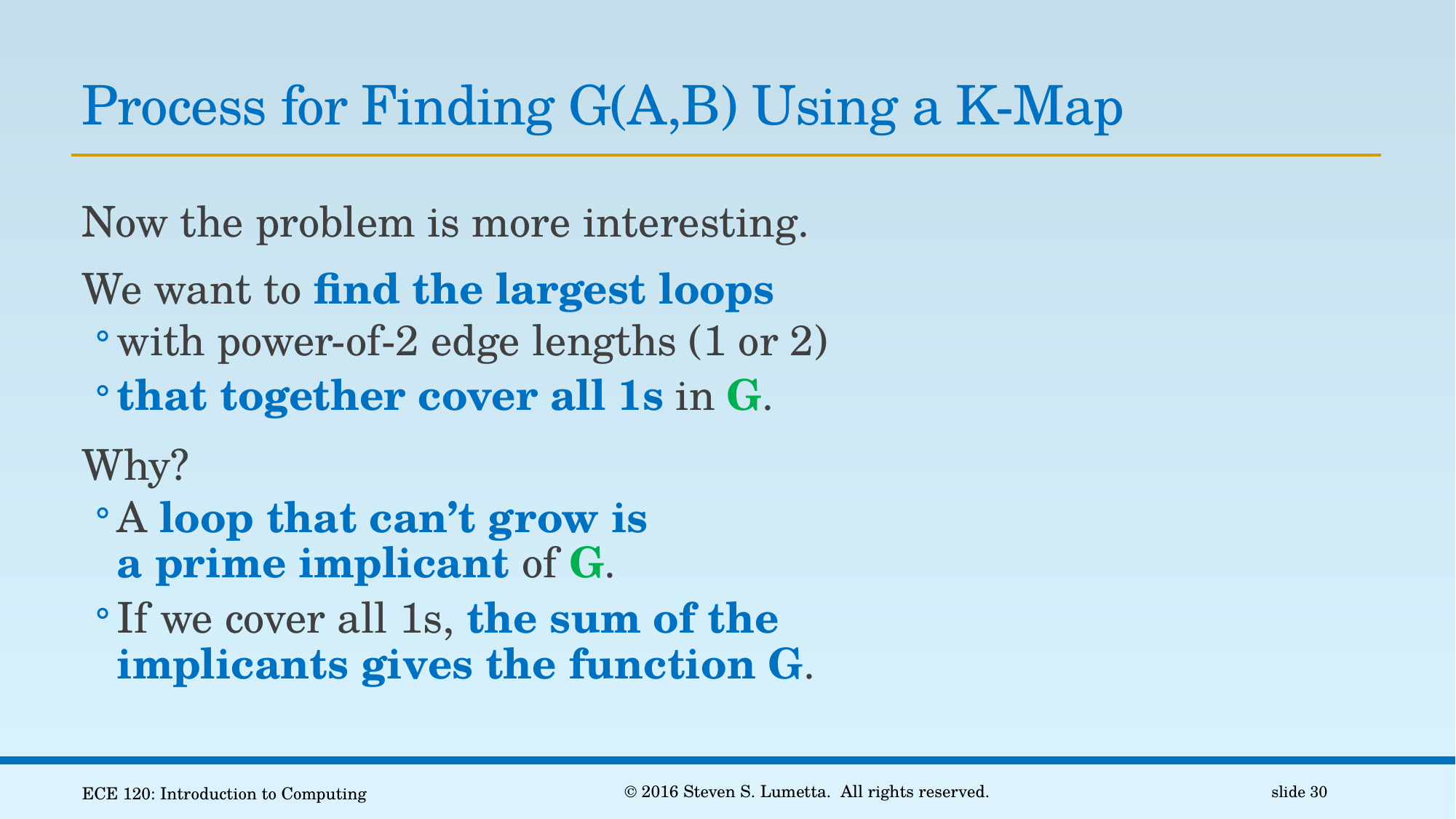

# Process for Finding G(A,B) Using a K-Map
Now the problem is more interesting.
We want to find the largest loops
with power-of-2 edge lengths (1 or 2)
that together cover all 1s in G.
Why?
A loop that can’t grow is
a prime implicant of G.
If we cover all 1s, the sum of the
implicants gives the function G.
ECE 120: Introduction to Computing
© 2016 Steven S. Lumetta.  All rights reserved.
slide 30